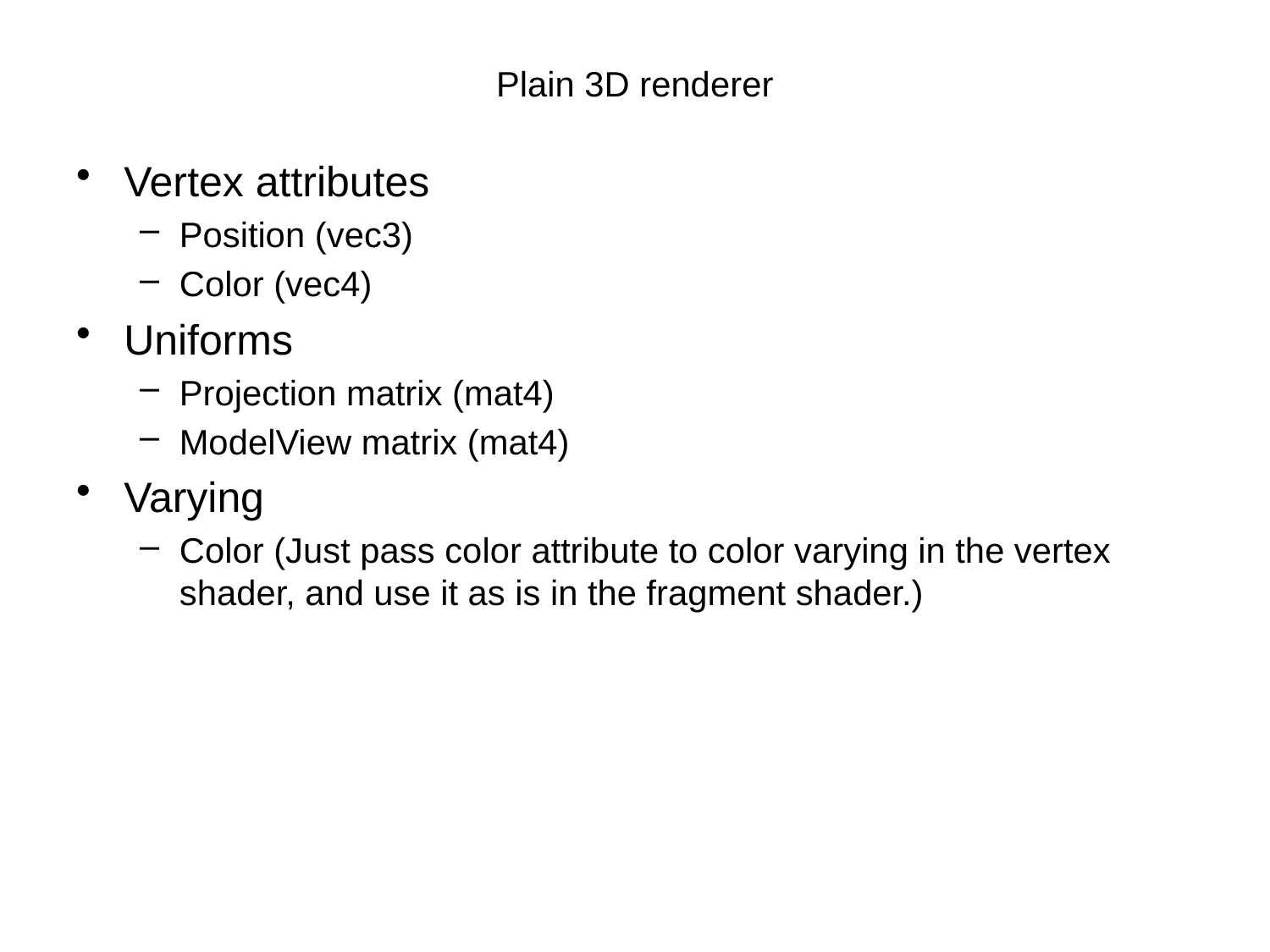

# Plain 3D renderer
Vertex attributes
Position (vec3)
Color (vec4)
Uniforms
Projection matrix (mat4)
ModelView matrix (mat4)
Varying
Color (Just pass color attribute to color varying in the vertex shader, and use it as is in the fragment shader.)